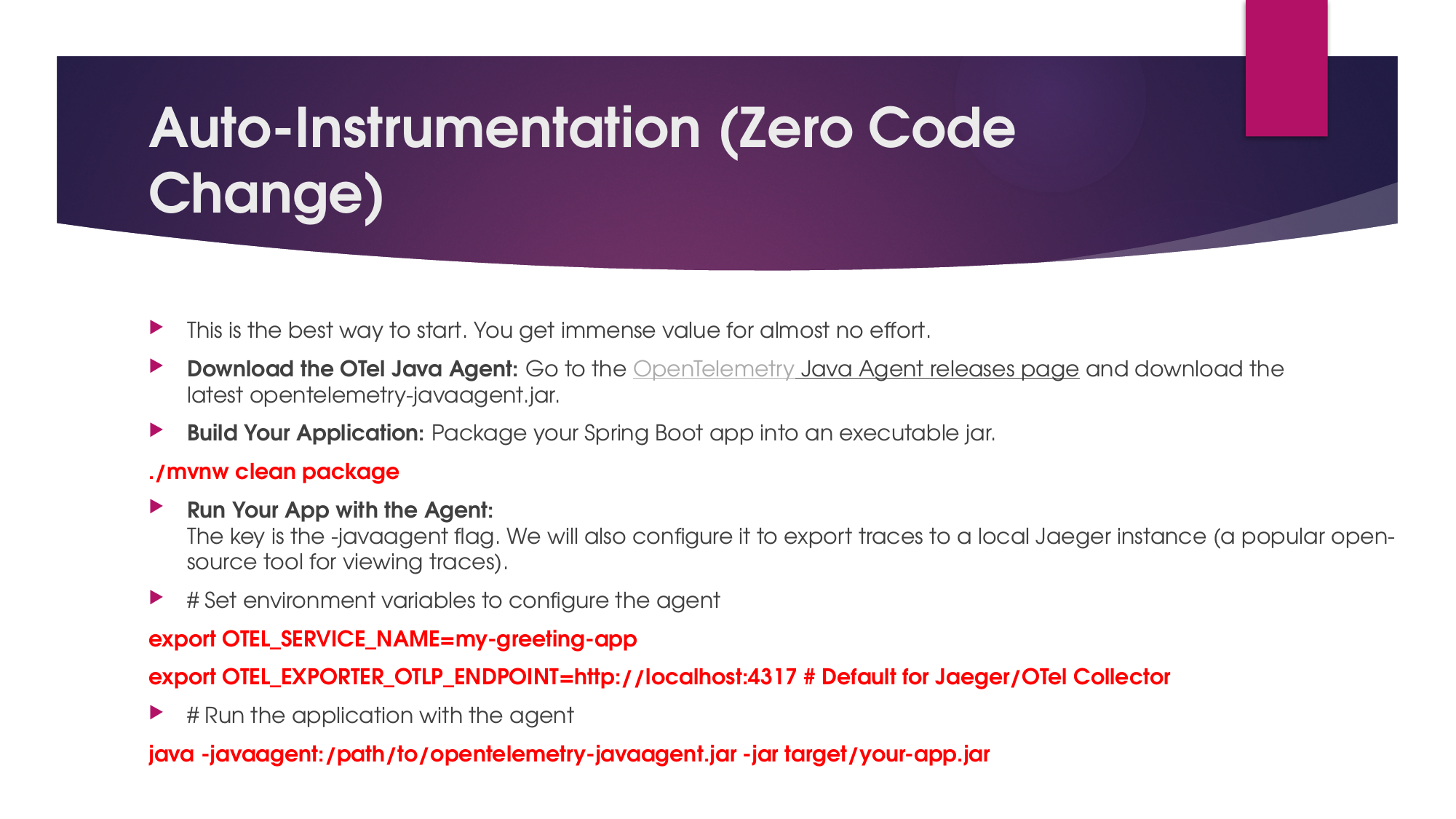

# Auto-Instrumentation (Zero Code Change)
This is the best way to start. You get immense value for almost no effort.
Download the OTel Java Agent: Go to the OpenTelemetry Java Agent releases page and download the latest opentelemetry-javaagent.jar.
Build Your Application: Package your Spring Boot app into an executable jar.
./mvnw clean package
Run Your App with the Agent:
The key is the -javaagent flag. We will also configure it to export traces to a local Jaeger instance (a popular open-source tool for viewing traces).
# Set environment variables to configure the agent
export OTEL_SERVICE_NAME=my-greeting-app
export OTEL_EXPORTER_OTLP_ENDPOINT=http://localhost:4317 # Default for Jaeger/OTel Collector
# Run the application with the agent
java -javaagent:/path/to/opentelemetry-javaagent.jar -jar target/your-app.jar